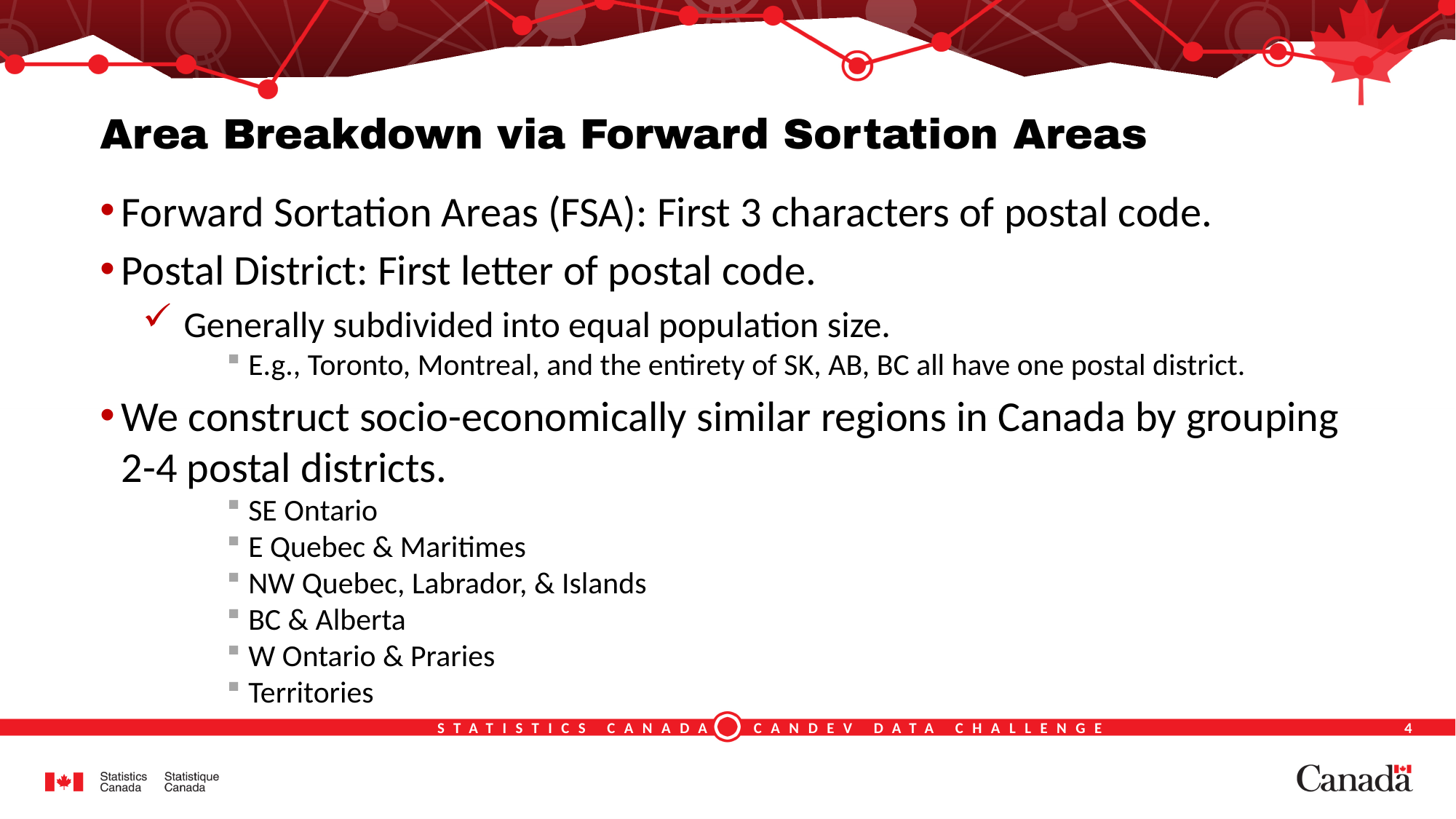

# Area Breakdown via Forward Sortation Areas
Forward Sortation Areas (FSA): First 3 characters of postal code.
Postal District: First letter of postal code.
Generally subdivided into equal population size.
E.g., Toronto, Montreal, and the entirety of SK, AB, BC all have one postal district.
We construct socio-economically similar regions in Canada by grouping 2-4 postal districts.
SE Ontario
E Quebec & Maritimes
NW Quebec, Labrador, & Islands
BC & Alberta
W Ontario & Praries
Territories

4
STATISTICS CANADA   CANDEV DATA CHALLENGE